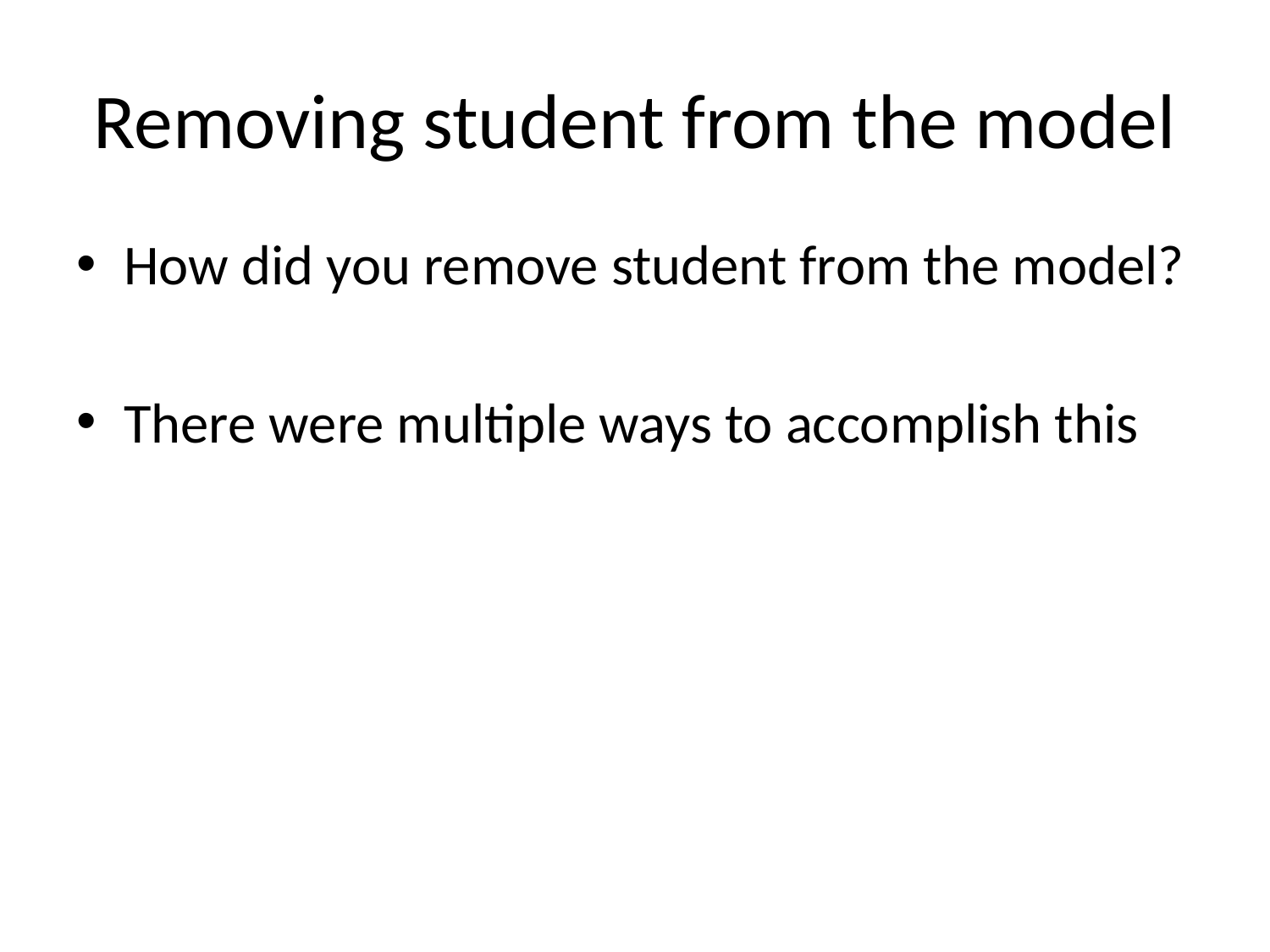

# Removing student from the model
How did you remove student from the model?

There were multiple ways to accomplish this